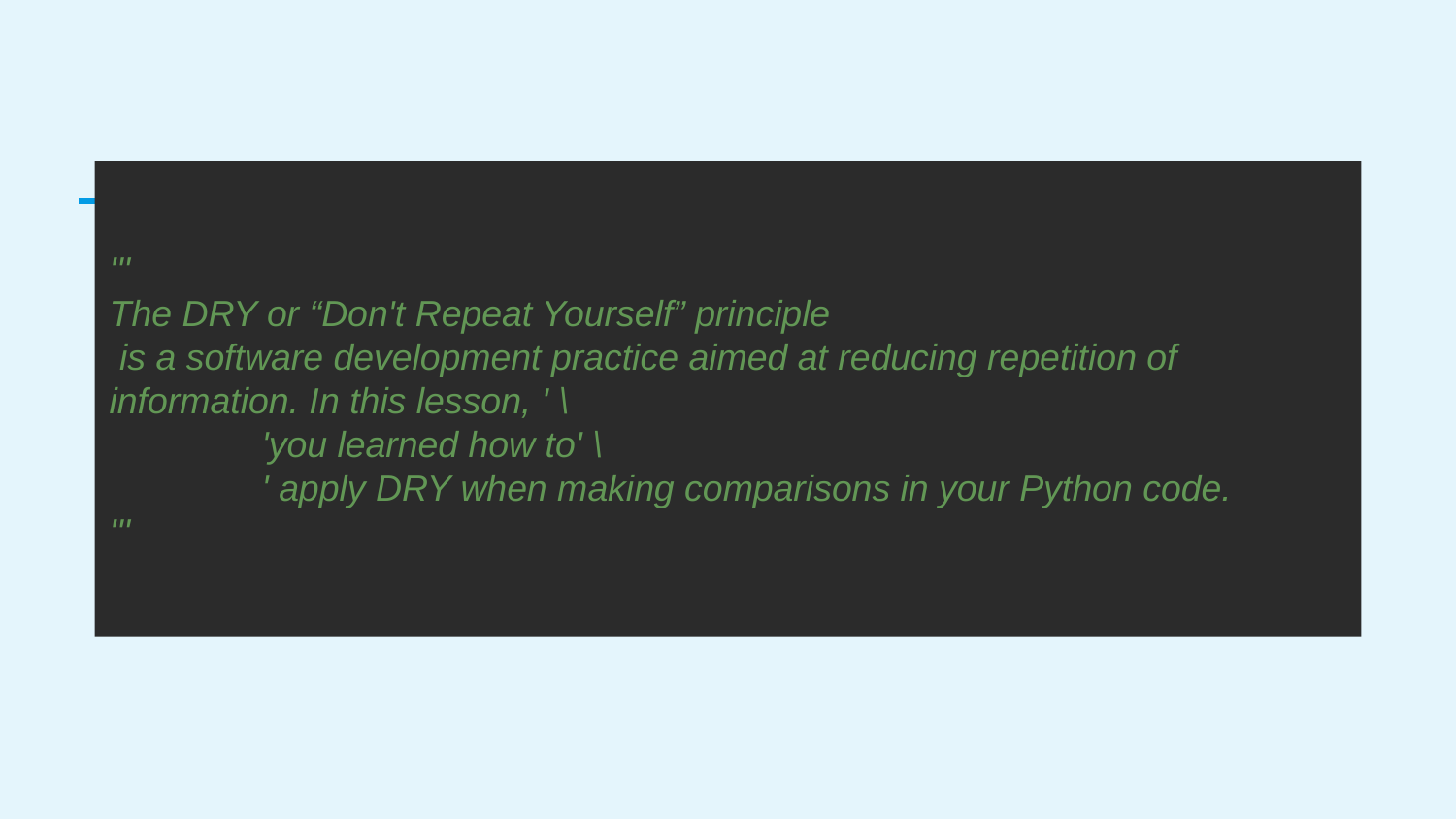

#
'''
The DRY or “Don't Repeat Yourself” principle
 is a software development practice aimed at reducing repetition of information. In this lesson, ' \
               'you learned how to' \
               ' apply DRY when making comparisons in your Python code.
'''